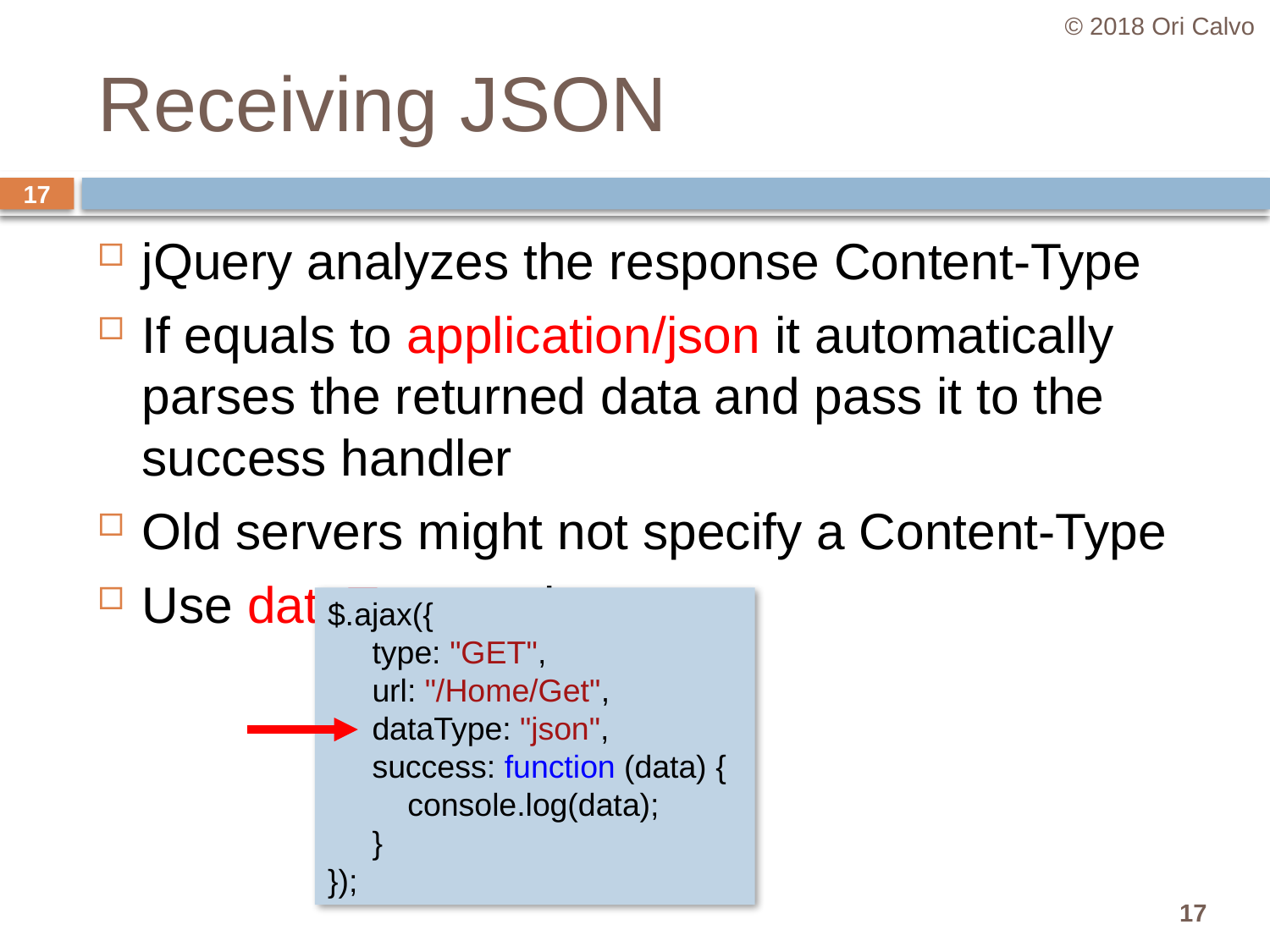

© 2018 Ori Calvo
# Receiving JSON
17
jQuery analyzes the response Content-Type
If equals to application/json it automatically parses the returned data and pass it to the success handler
Old servers might not specify a Content-Type
Use dataType option

$.ajax({
     type: "GET",
     url: "/Home/Get",
     dataType: "json",
     success: function (data) {
         console.log(data);
     }
});